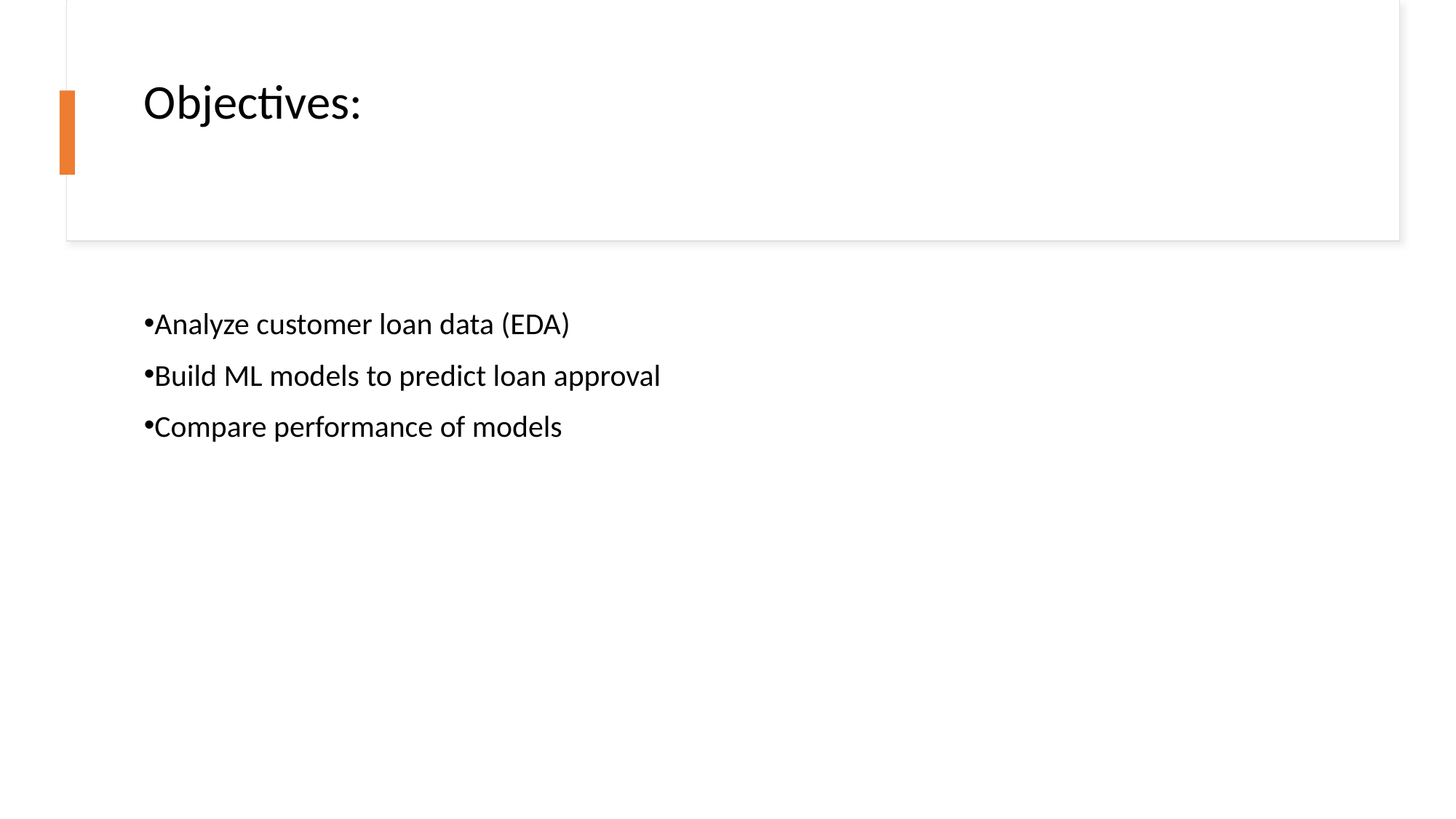

# Objectives:

Analyze customer loan data (EDA)
Build ML models to predict loan approval
Compare performance of models